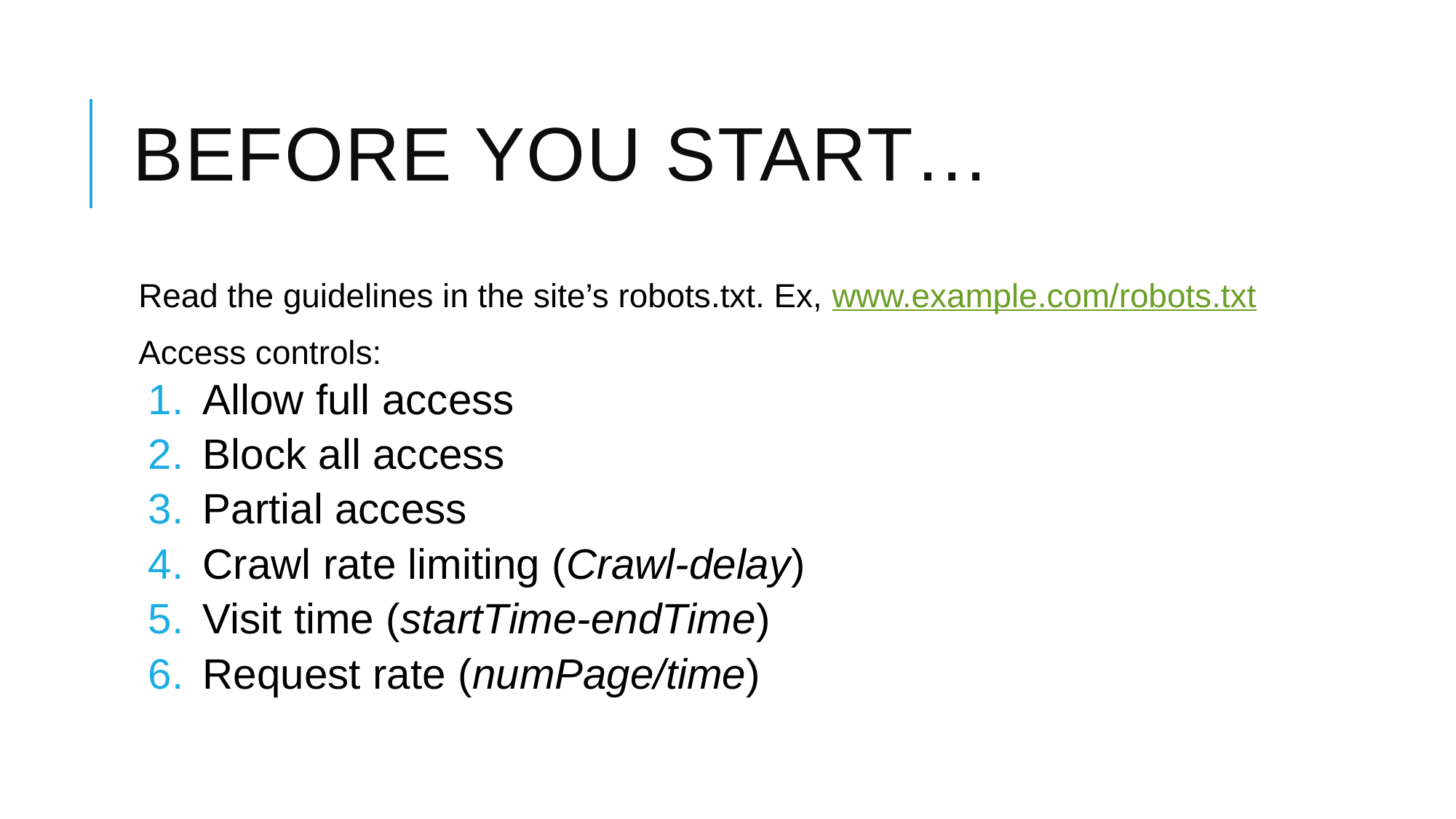

# Before you start…
Read the guidelines in the site’s robots.txt. Ex, www.example.com/robots.txt
Access controls:
Allow full access
Block all access
Partial access
Crawl rate limiting (Crawl-delay)
Visit time (startTime-endTime)
Request rate (numPage/time)